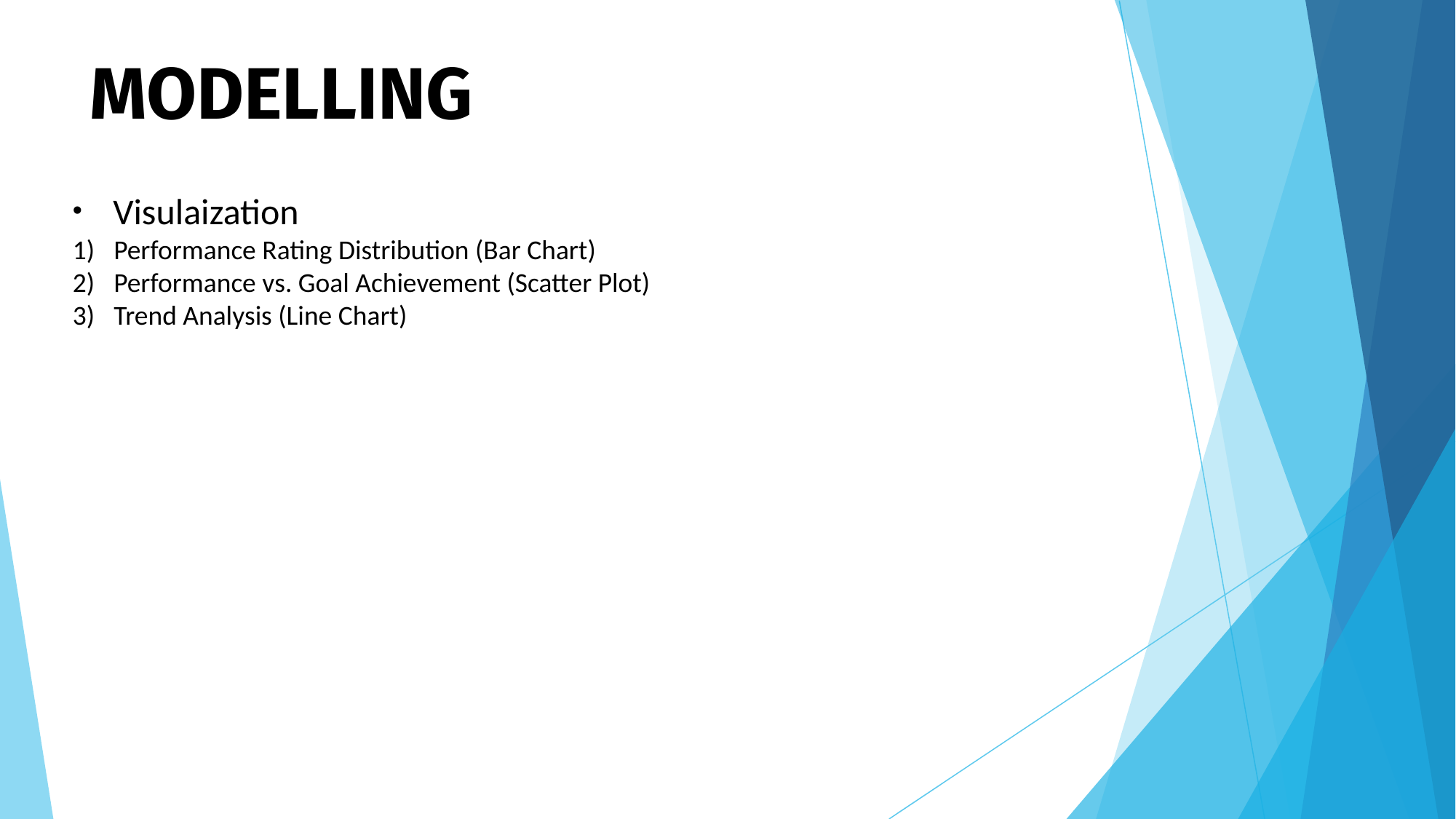

# MODELLING
 Visulaization
Performance Rating Distribution (Bar Chart)
Performance vs. Goal Achievement (Scatter Plot)
Trend Analysis (Line Chart)